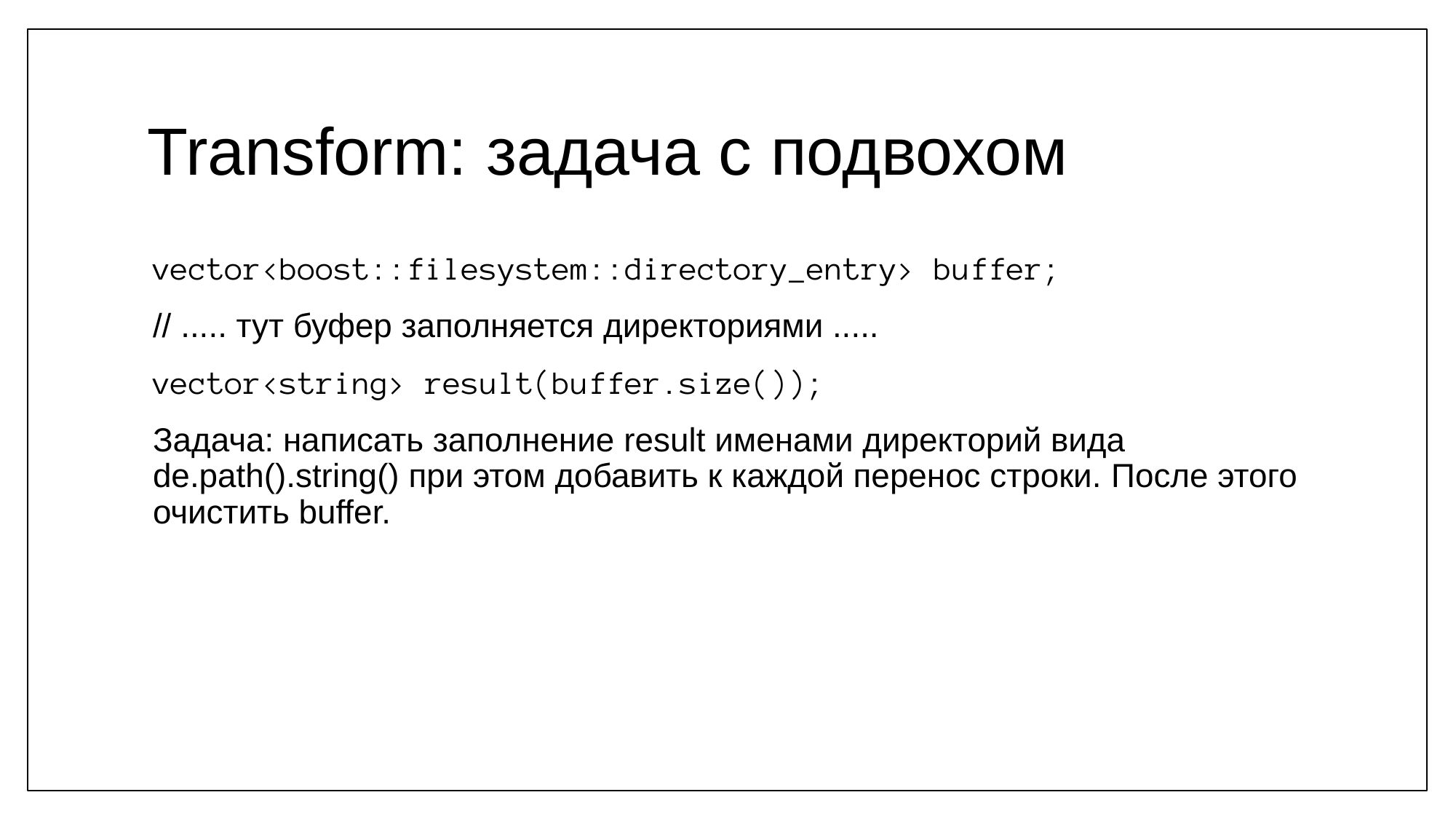

# Transform: задача с подвохом
vector<boost::filesystem::directory_entry> buffer;
// ..... тут буфер заполняется директориями .....
vector<string> result(buffer.size());
Задача: написать заполнение result именами директорий вида de.path().string() при этом добавить к каждой перенос строки. После этого очистить buffer.